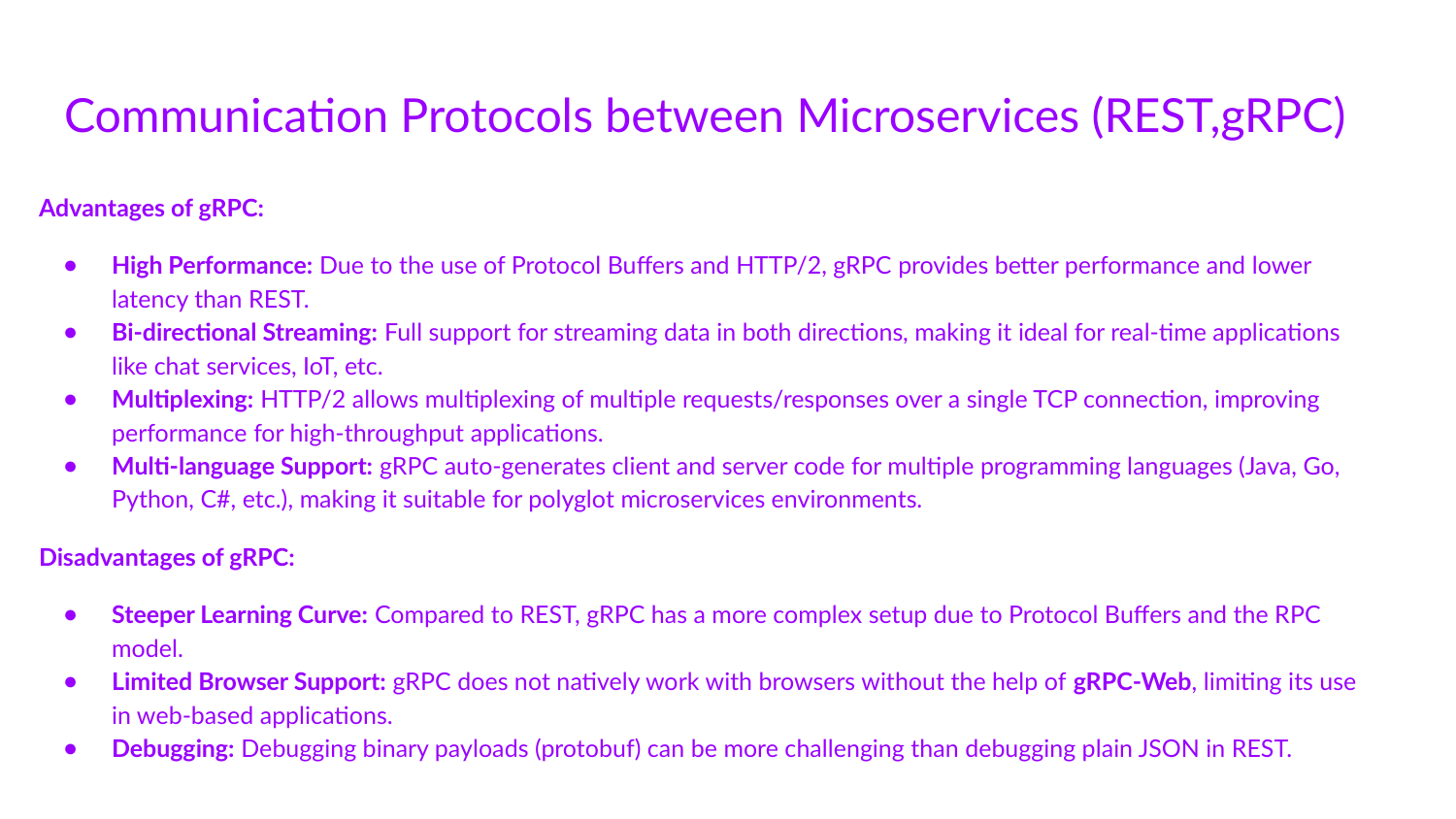

# Communication Protocols between Microservices (REST,gRPC)
Advantages of gRPC:
High Performance: Due to the use of Protocol Buffers and HTTP/2, gRPC provides better performance and lower latency than REST.
Bi-directional Streaming: Full support for streaming data in both directions, making it ideal for real-time applications like chat services, IoT, etc.
Multiplexing: HTTP/2 allows multiplexing of multiple requests/responses over a single TCP connection, improving performance for high-throughput applications.
Multi-language Support: gRPC auto-generates client and server code for multiple programming languages (Java, Go, Python, C#, etc.), making it suitable for polyglot microservices environments.
Disadvantages of gRPC:
Steeper Learning Curve: Compared to REST, gRPC has a more complex setup due to Protocol Buffers and the RPC model.
Limited Browser Support: gRPC does not natively work with browsers without the help of gRPC-Web, limiting its use in web-based applications.
Debugging: Debugging binary payloads (protobuf) can be more challenging than debugging plain JSON in REST.